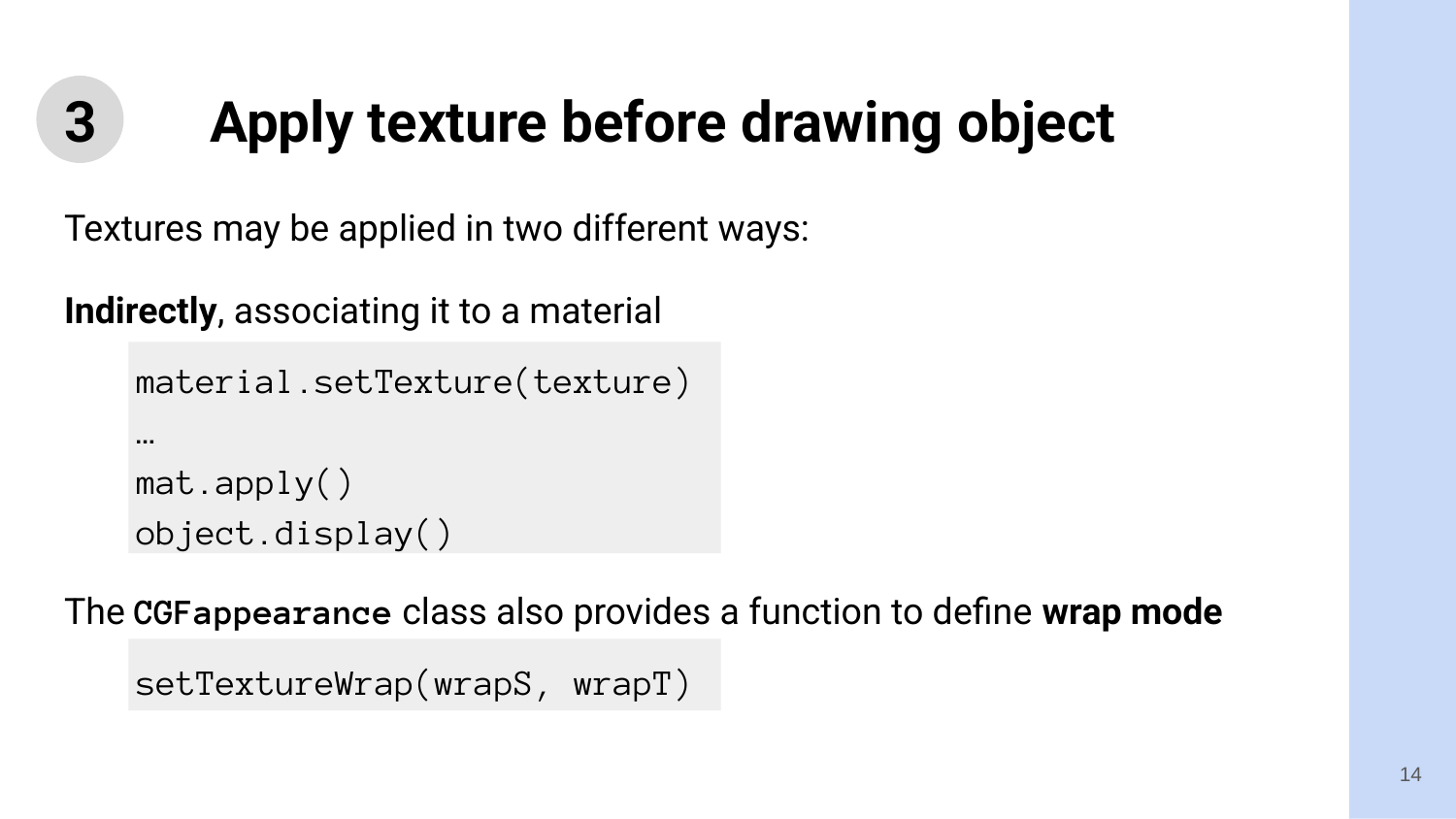

# 3	Apply texture before drawing object

Textures may be applied in two different ways:
Indirectly, associating it to a material
material.setTexture(texture)
…
mat.apply()
object.display()
The CGFappearance class also provides a function to define wrap mode
setTextureWrap(wrapS, wrapT)

14